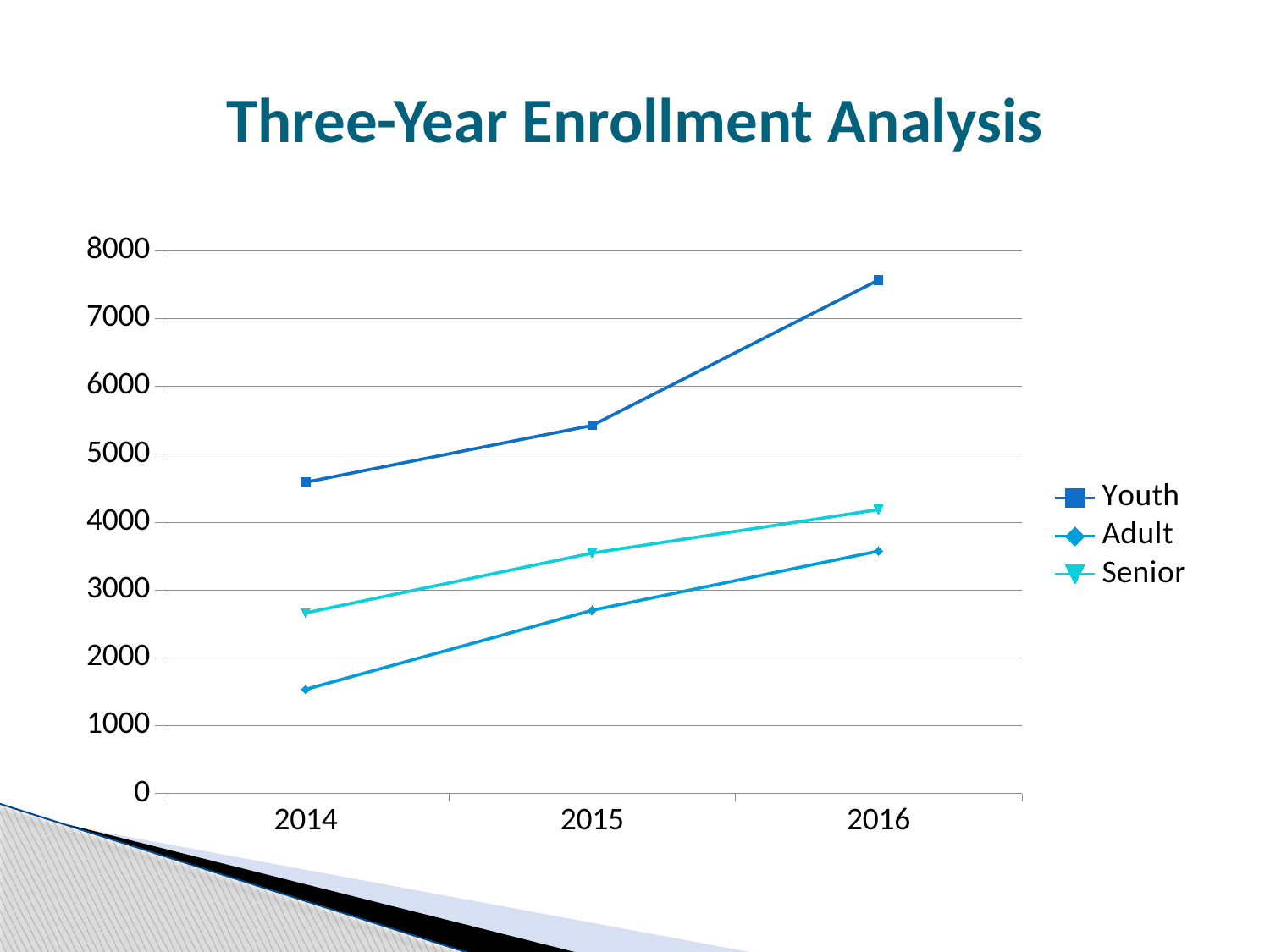

# Three-Year Enrollment Analysis

### Chart

| Category | Youth | Adult | Senior |
|---|---|---|---|
| 2014 | 4586.0 | 1534.0 | 2661.0 |
| 2015 | 5422.0 | 2699.0 | 3542.0 |
| 2016 | 7565.0 | 3572.0 | 4183.0 |